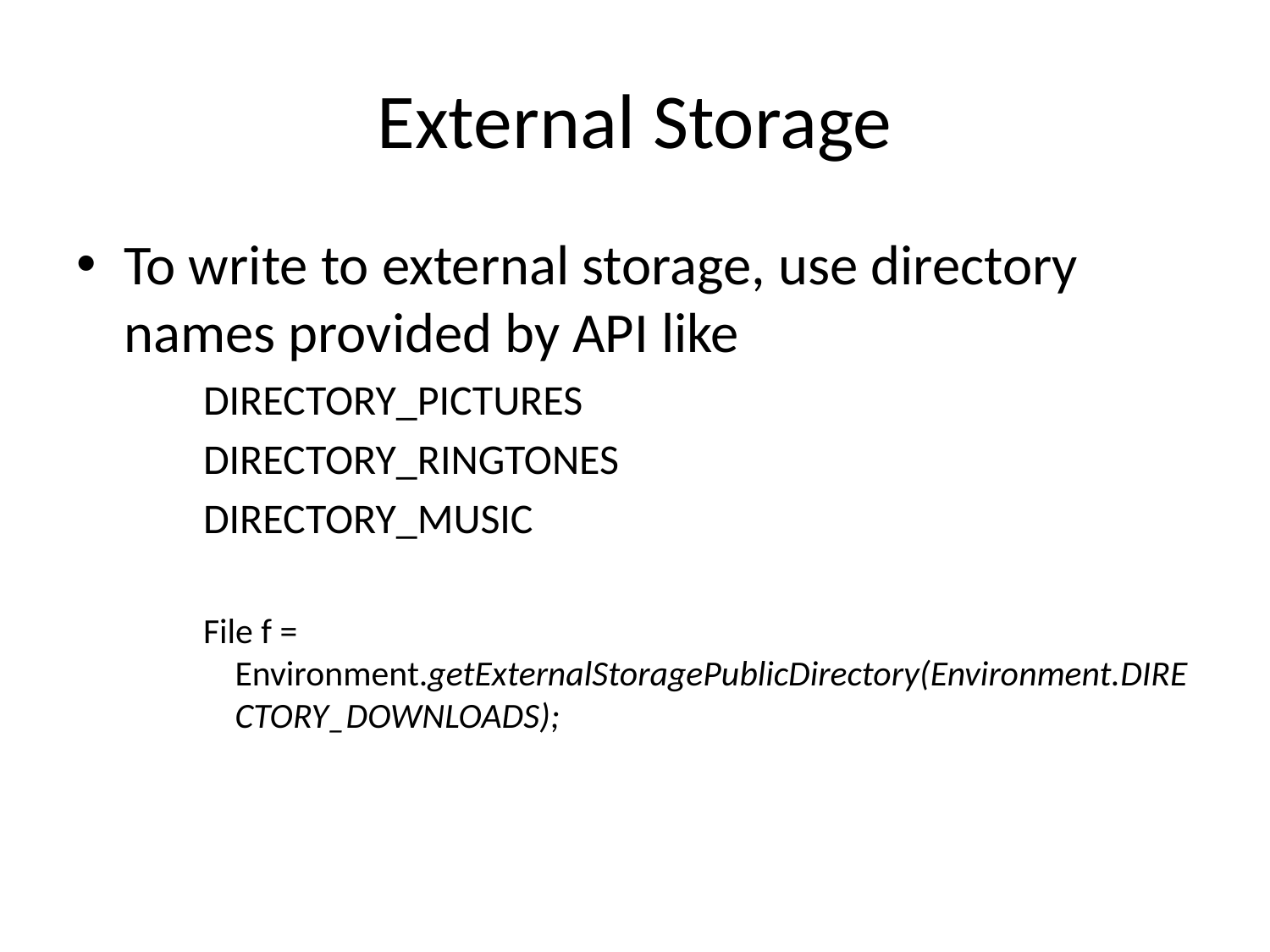

# External Storage
To write to external storage, use directory names provided by API like
DIRECTORY_PICTURES
DIRECTORY_RINGTONES
DIRECTORY_MUSIC

File f = 		Environment.getExternalStoragePublicDirectory(Environment.DIRECTORY_DOWNLOADS);